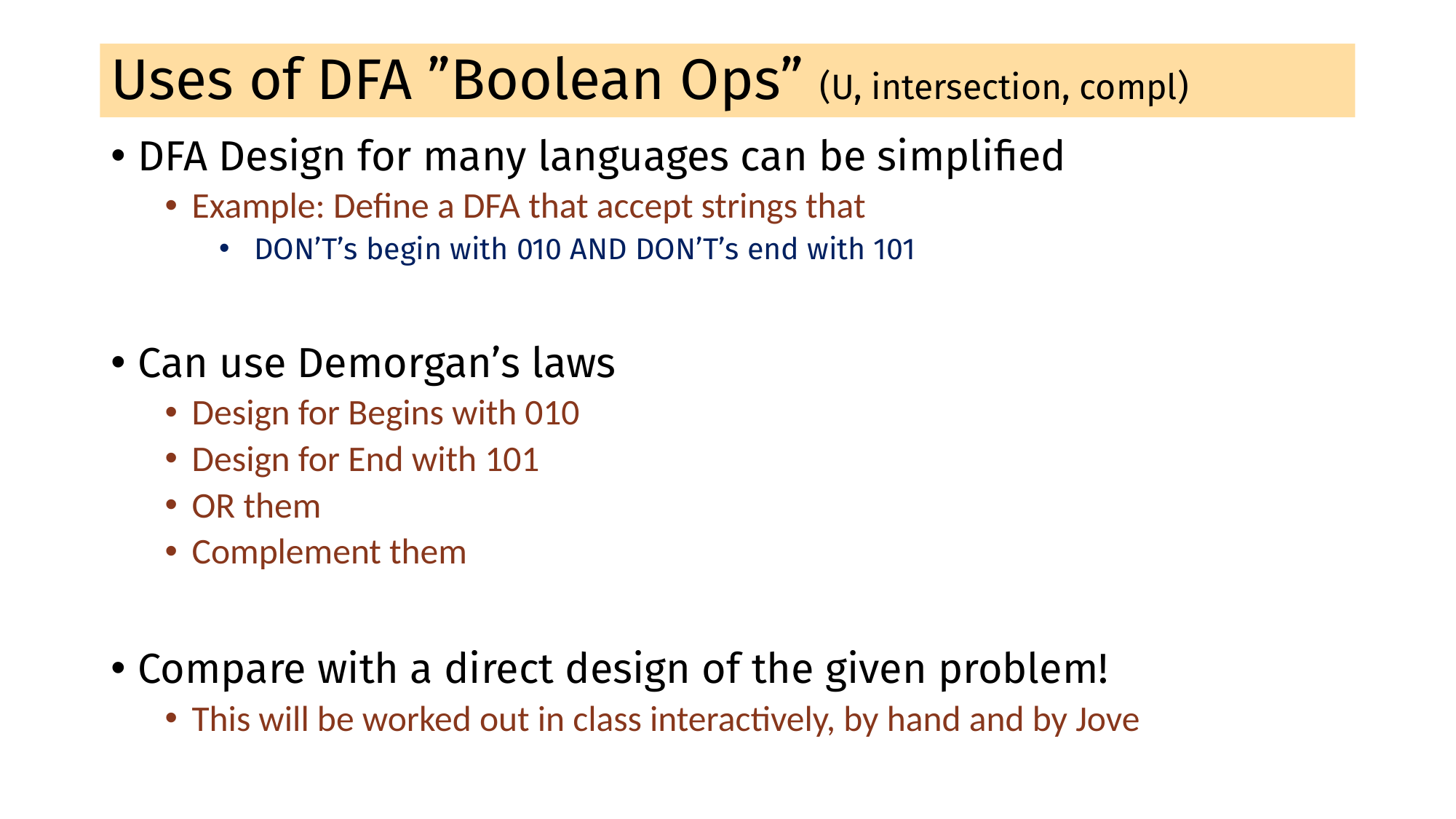

# Uses of DFA ”Boolean Ops” (U, intersection, compl)
DFA Design for many languages can be simplified
Example: Define a DFA that accept strings that
 DON’T’s begin with 010 AND DON’T’s end with 101

Can use Demorgan’s laws
Design for Begins with 010
Design for End with 101
OR them
Complement them

Compare with a direct design of the given problem!
This will be worked out in class interactively, by hand and by Jove